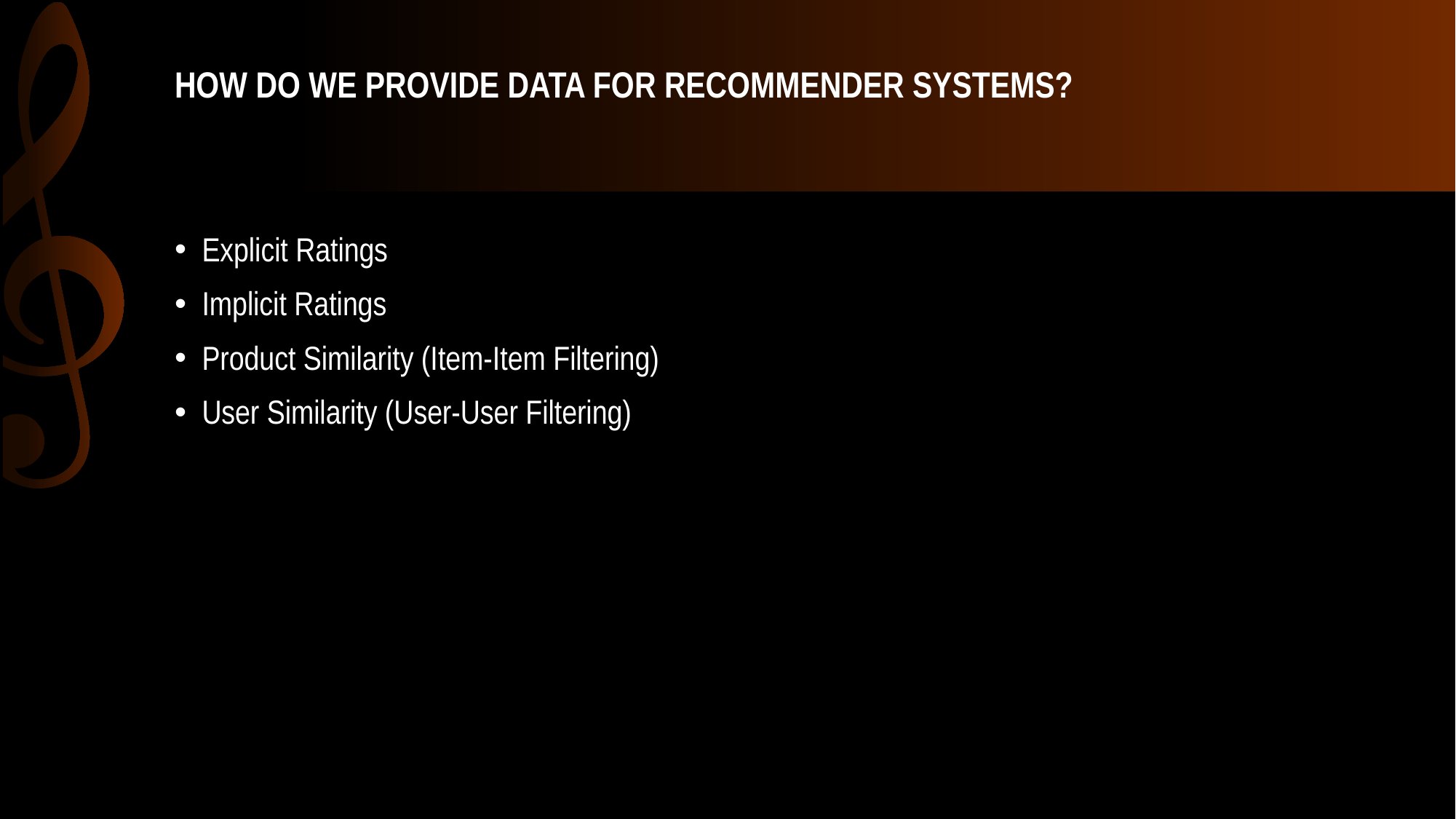

# HOW DO WE PROVIDE DATA FOR RECOMMENDER SYSTEMS?
Explicit Ratings
Implicit Ratings
Product Similarity (Item-Item Filtering)
User Similarity (User-User Filtering)